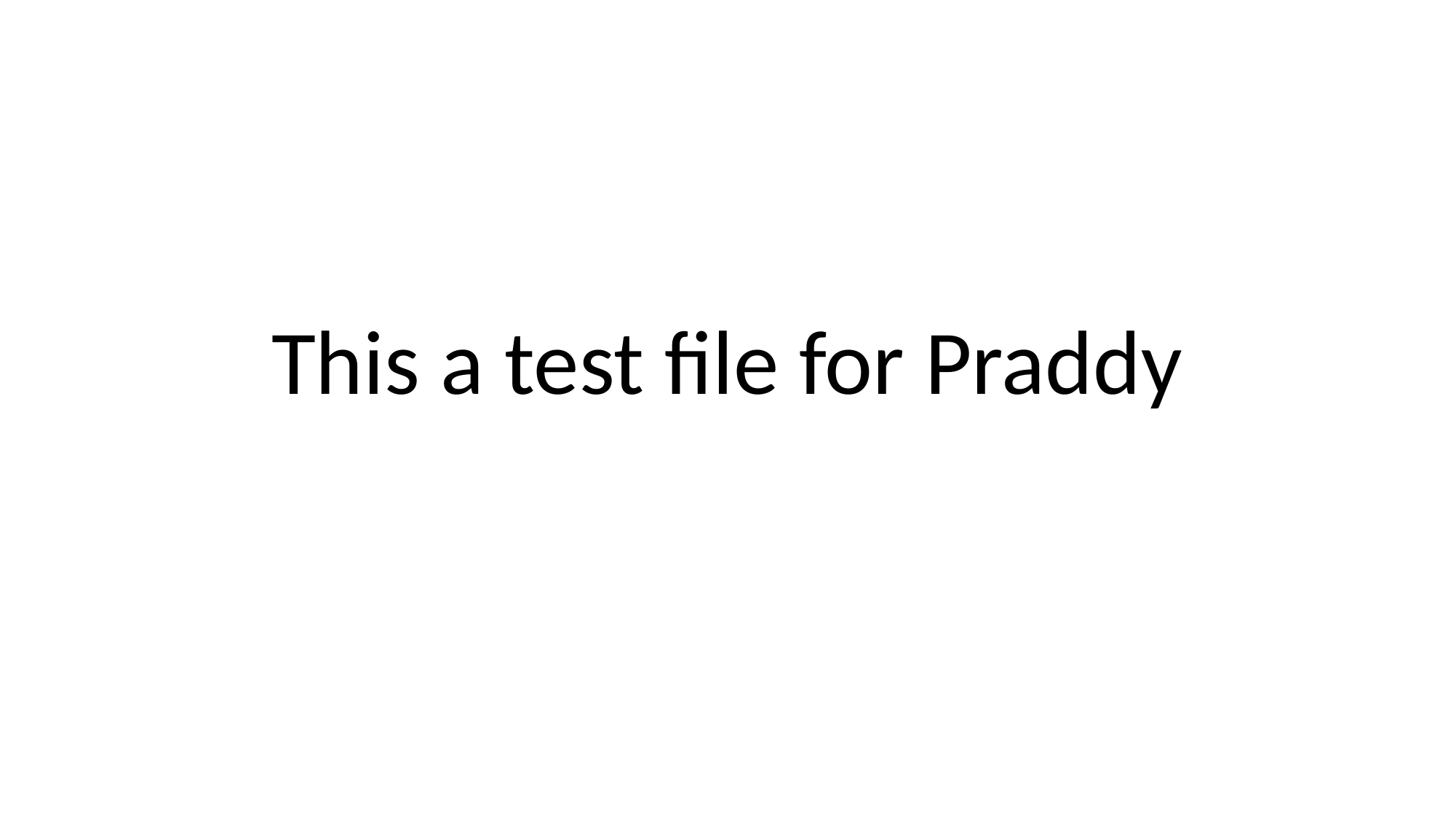

# This a test file for Praddy